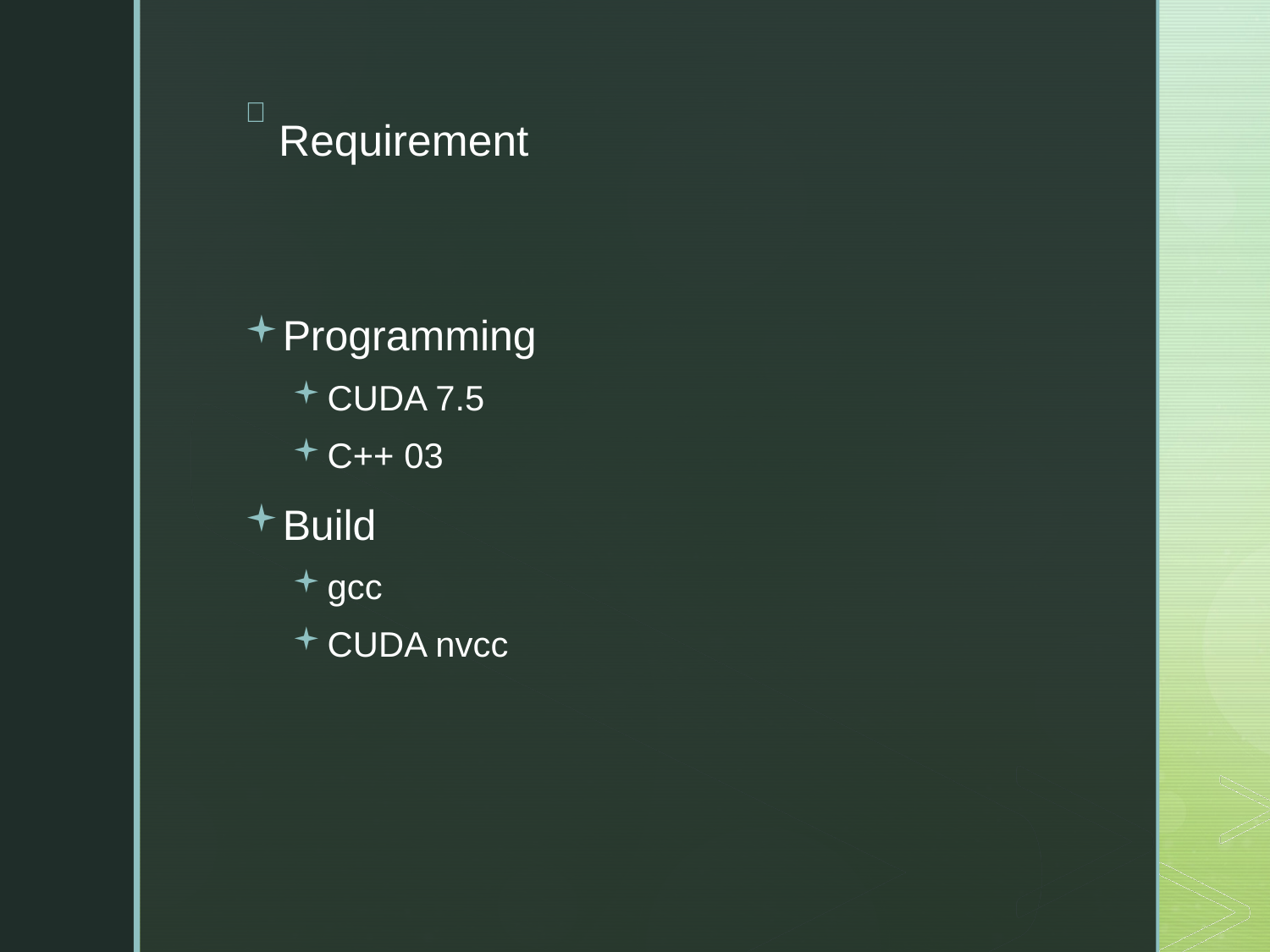

# Requirement
Programming
CUDA 7.5
C++ 03
Build
gcc
CUDA nvcc